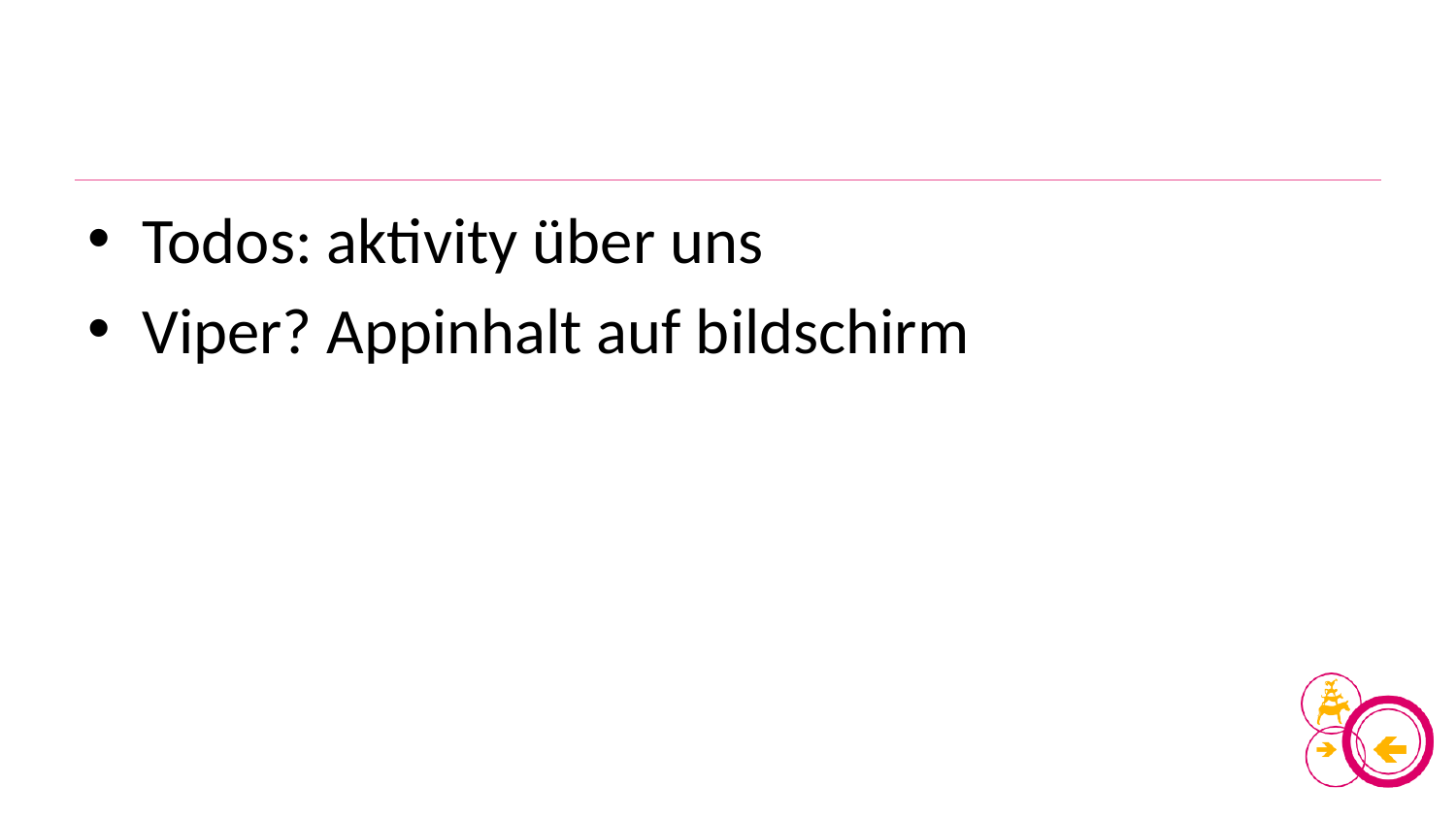

#
Todos: aktivity über uns
Viper? Appinhalt auf bildschirm